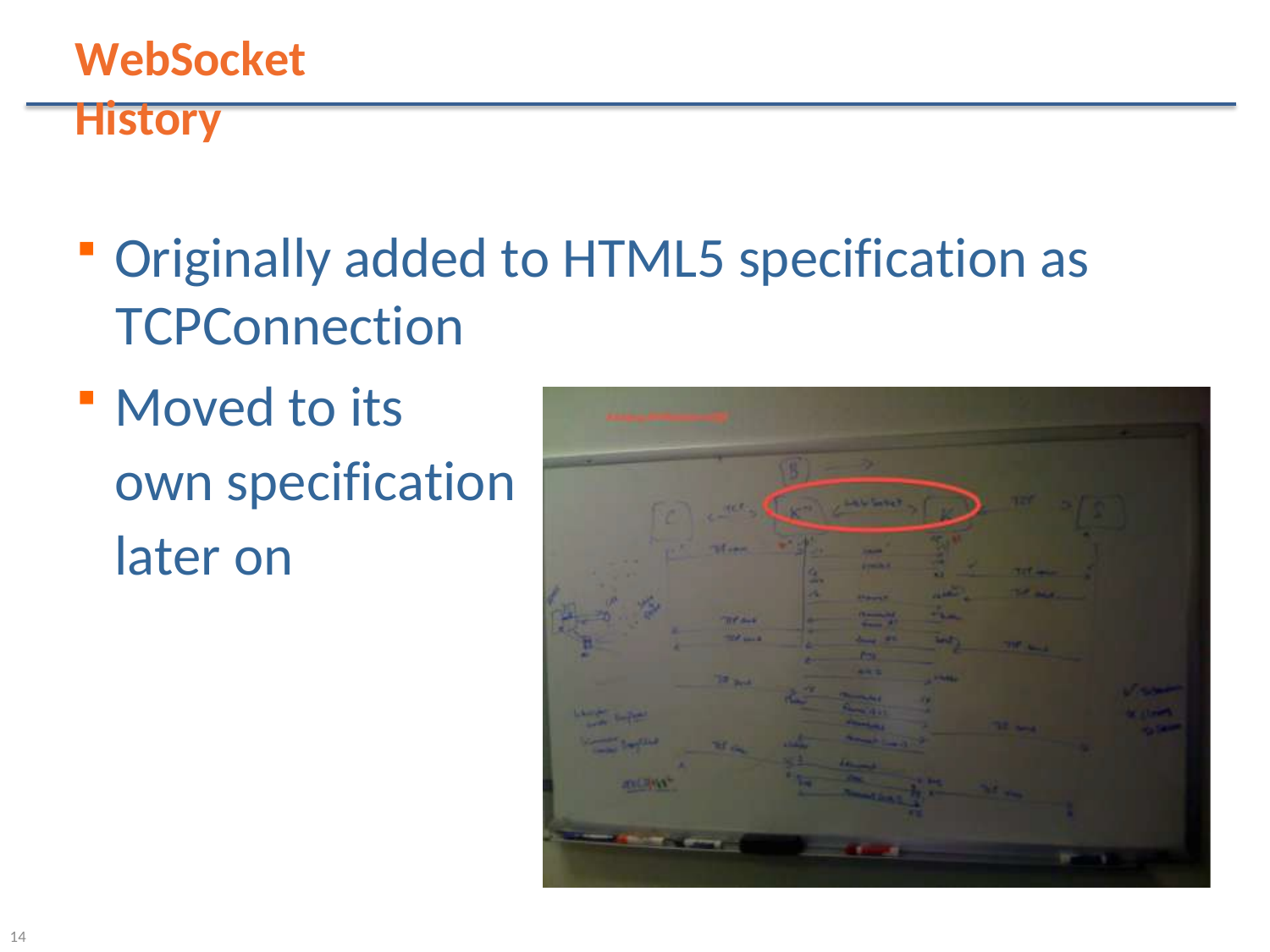

WebSocket History

Originally added to HTML5 specification as
TCPConnection
Moved to its  own specification later on

14